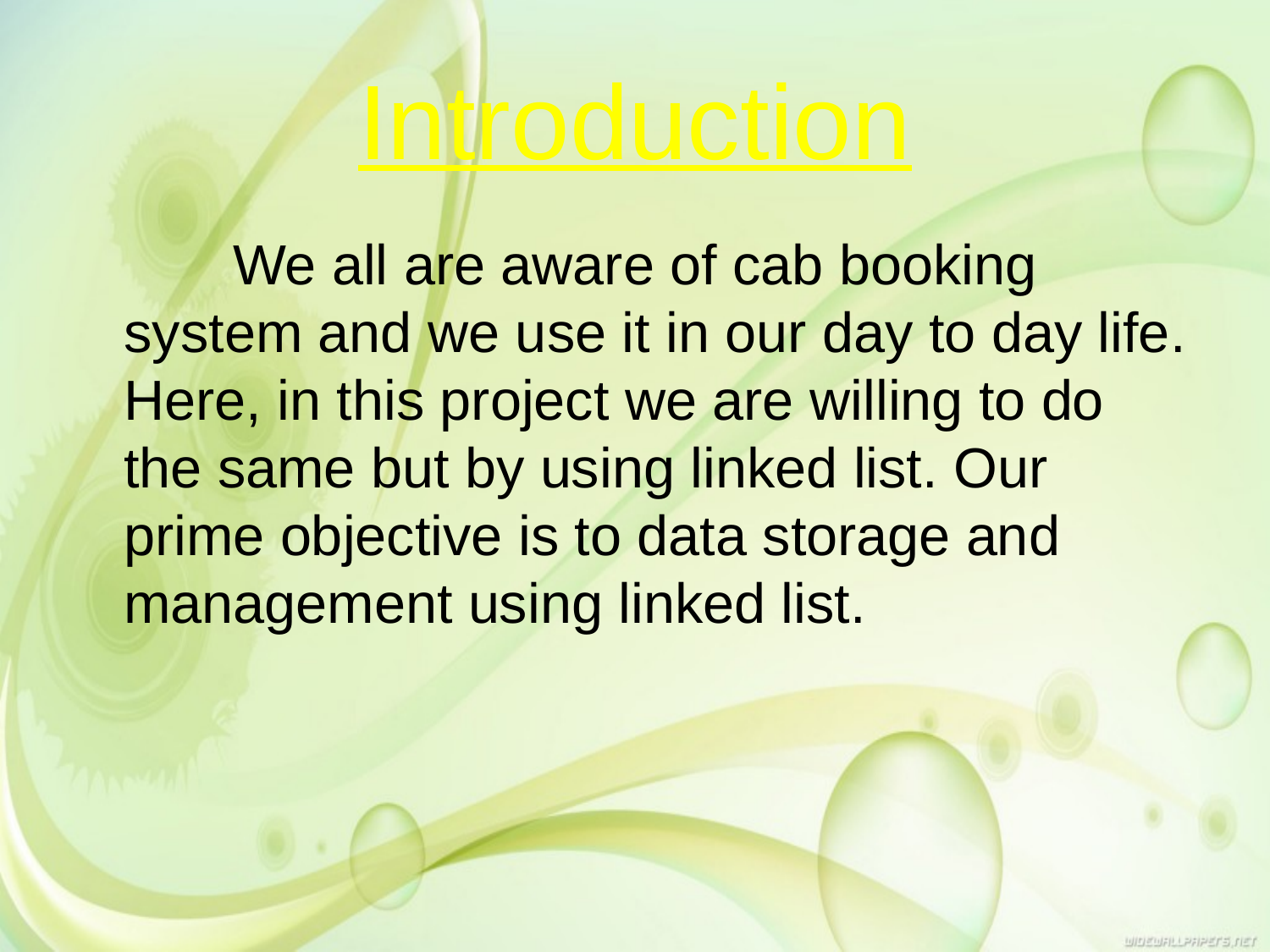

# Introduction
          We all are aware of cab booking system and we use it in our day to day life. Here, in this project we are willing to do the same but by using linked list. Our prime objective is to data storage and management using linked list.